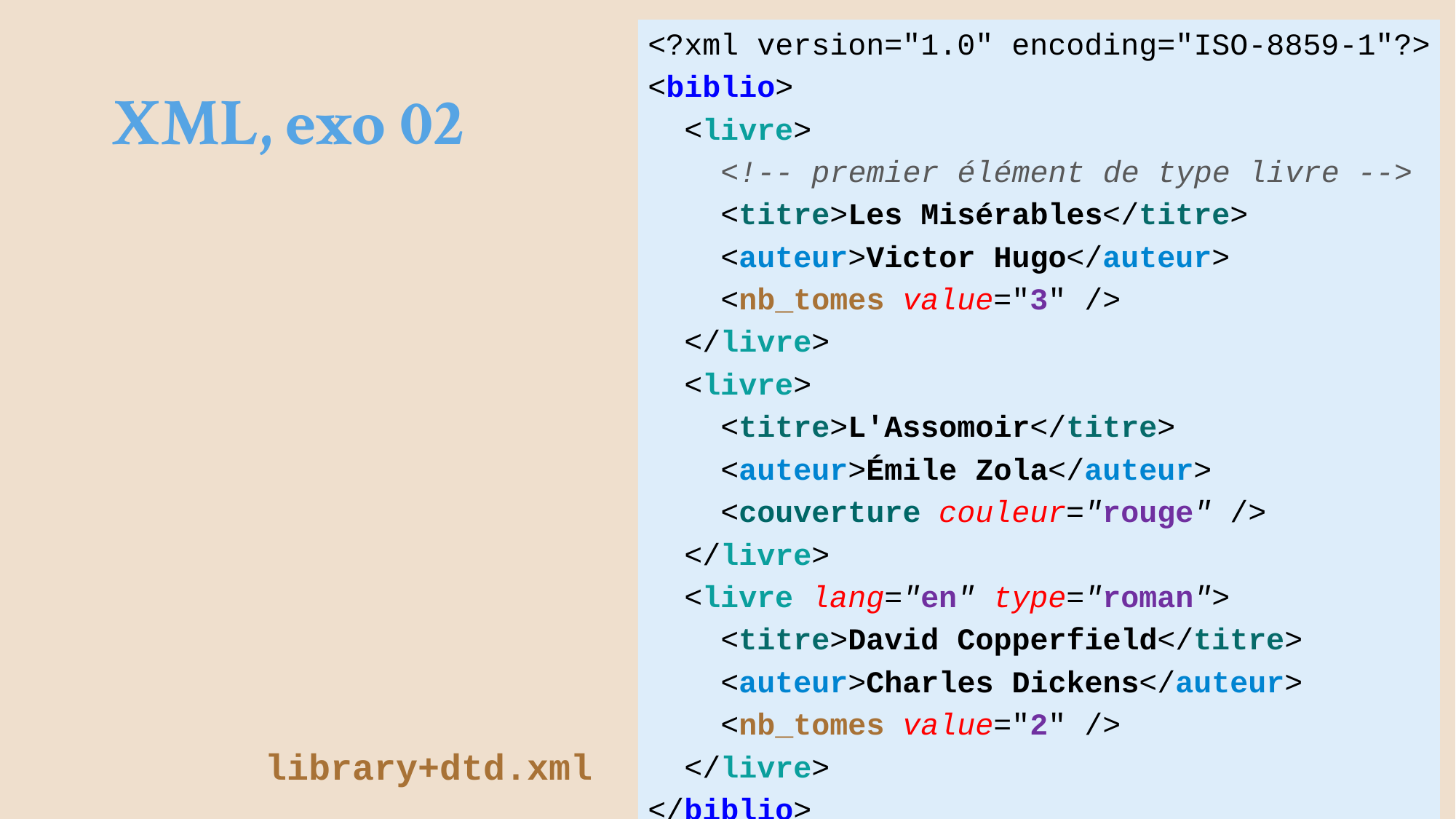

<?xml version="1.0" encoding="ISO-8859-1"?>
<biblio>
  <livre>
    <!-- premier élément de type livre -->
    <titre>Les Misérables</titre>
    <auteur>Victor Hugo</auteur>
    <nb_tomes value="3" />
  </livre>
  <livre>
    <titre>L'Assomoir</titre>
    <auteur>Émile Zola</auteur>
    <couverture couleur="rouge" />
  </livre>
  <livre lang="en" type="roman">
    <titre>David Copperfield</titre>
    <auteur>Charles Dickens</auteur>
    <nb_tomes value="2" />
  </livre>
</biblio>
# XML, exo 02
library+dtd.xml